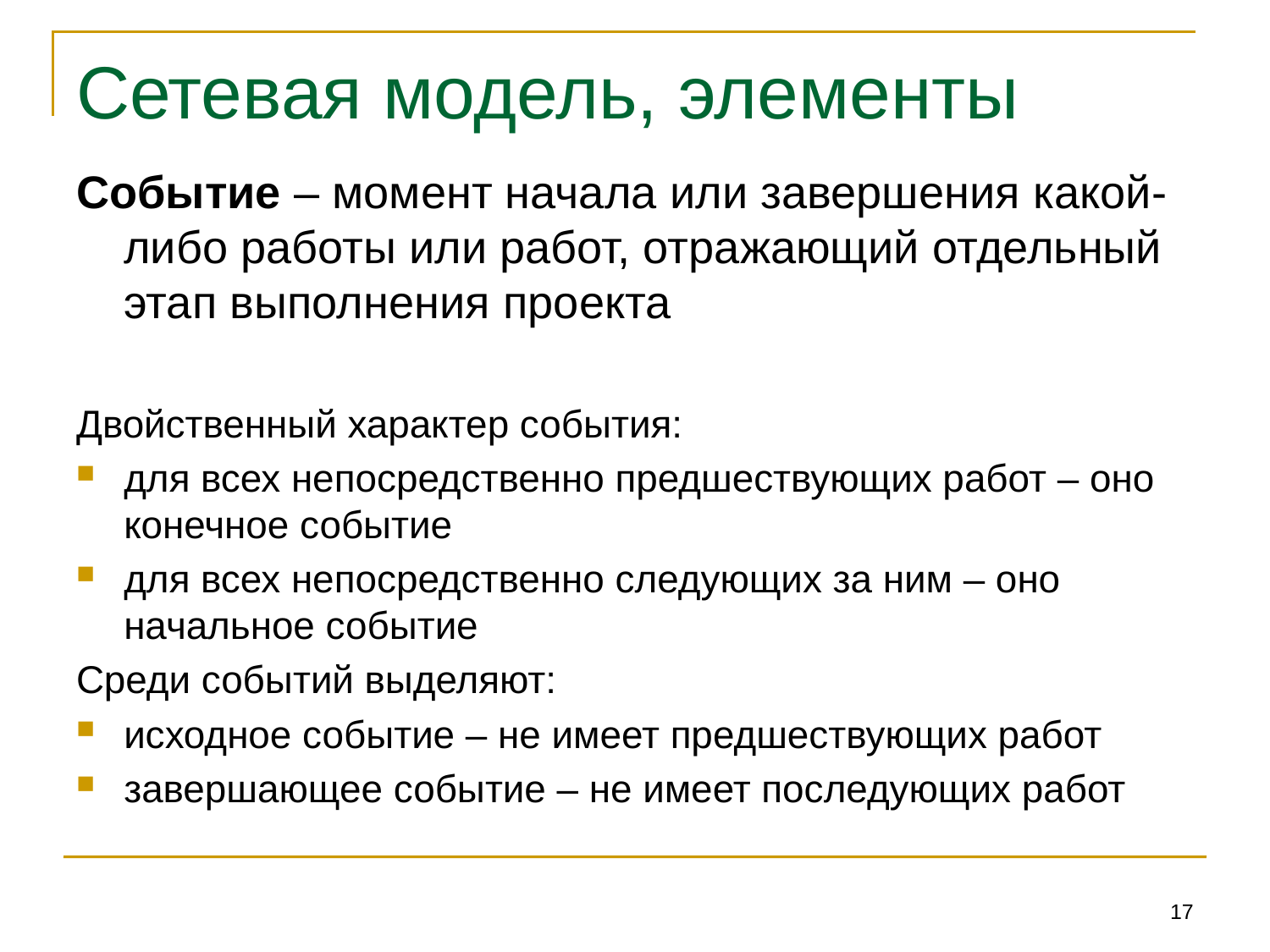

# Сетевая модель, элементы
Событие – момент начала или завершения какой-либо работы или работ, отражающий отдельный этап выполнения проекта

Двойственный характер события:
для всех непосредственно предшествующих работ – оно конечное событие
для всех непосредственно следующих за ним – оно начальное событие
Среди событий выделяют:
исходное событие – не имеет предшествующих работ
завершающее событие – не имеет последующих работ

17